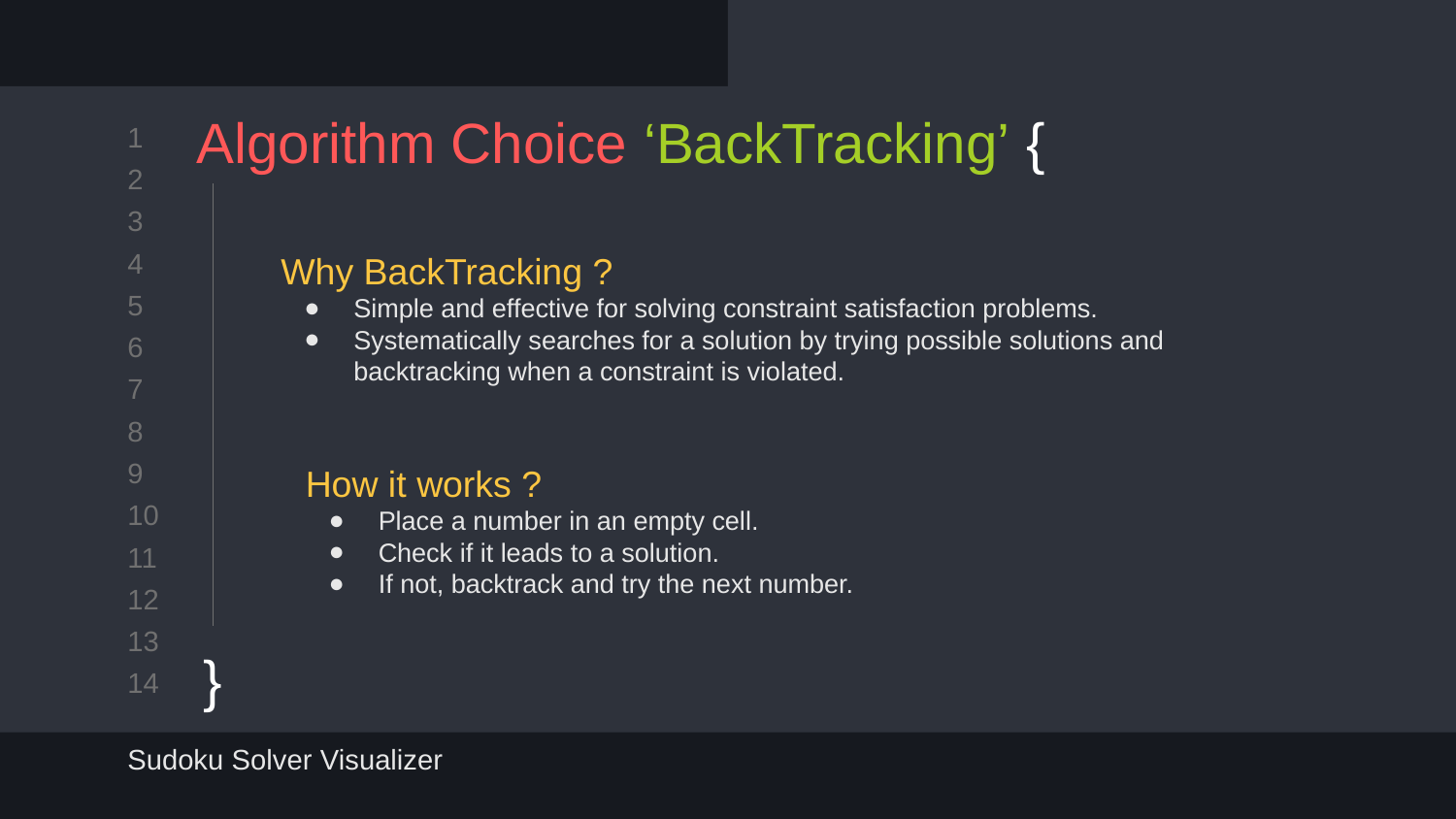

# Algorithm Choice ‘BackTracking’ {
}
Why BackTracking ?
Simple and effective for solving constraint satisfaction problems.
Systematically searches for a solution by trying possible solutions and backtracking when a constraint is violated.

How it works ?
Place a number in an empty cell.
Check if it leads to a solution.
If not, backtrack and try the next number.

Sudoku Solver Visualizer